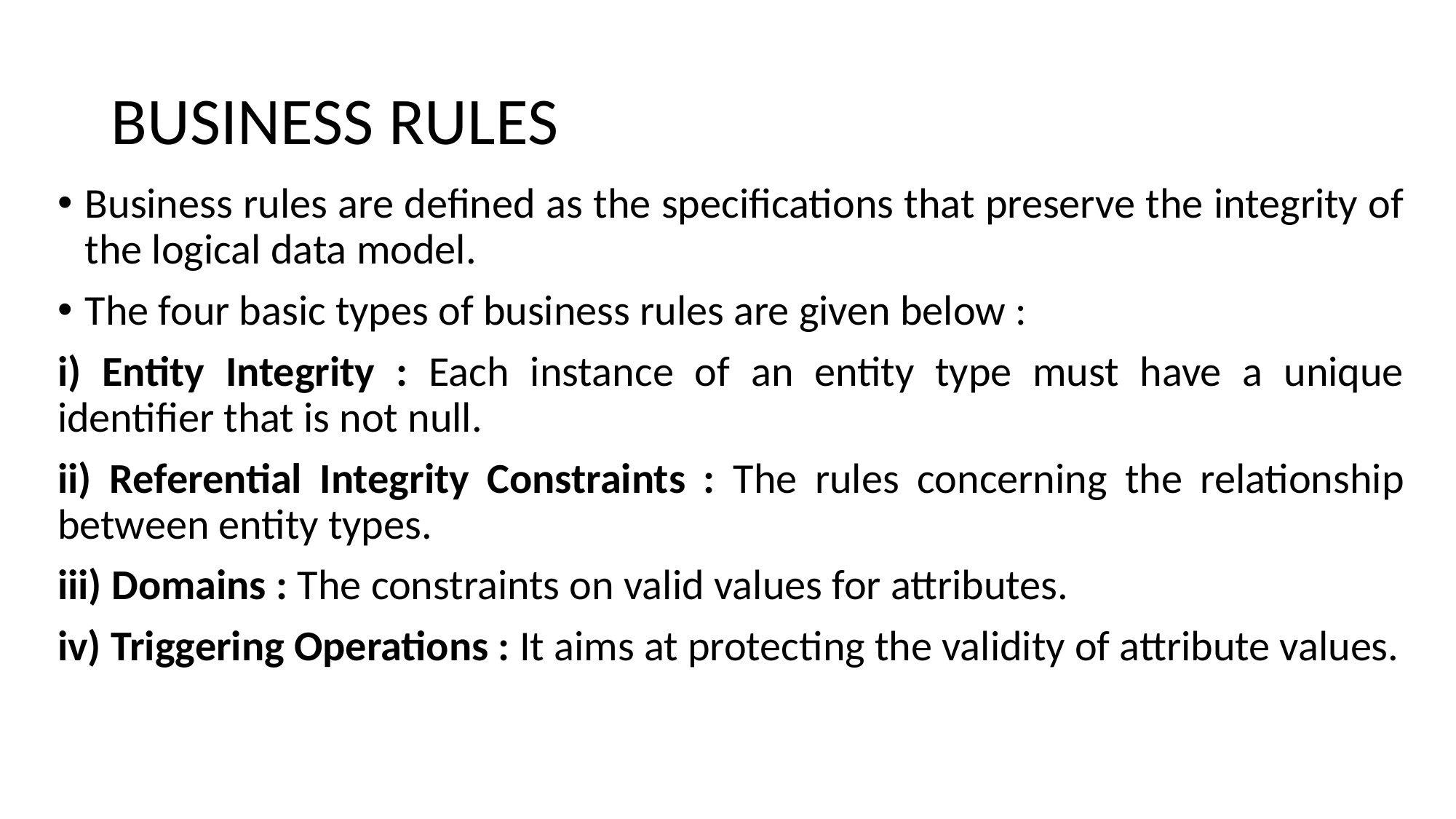

# BUSINESS RULES
Business rules are defined as the specifications that preserve the integrity of the logical data model.
The four basic types of business rules are given below :
i) Entity Integrity : Each instance of an entity type must have a unique identifier that is not null.
ii) Referential Integrity Constraints : The rules concerning the relationship between entity types.
iii) Domains : The constraints on valid values for attributes.
iv) Triggering Operations : It aims at protecting the validity of attribute values.